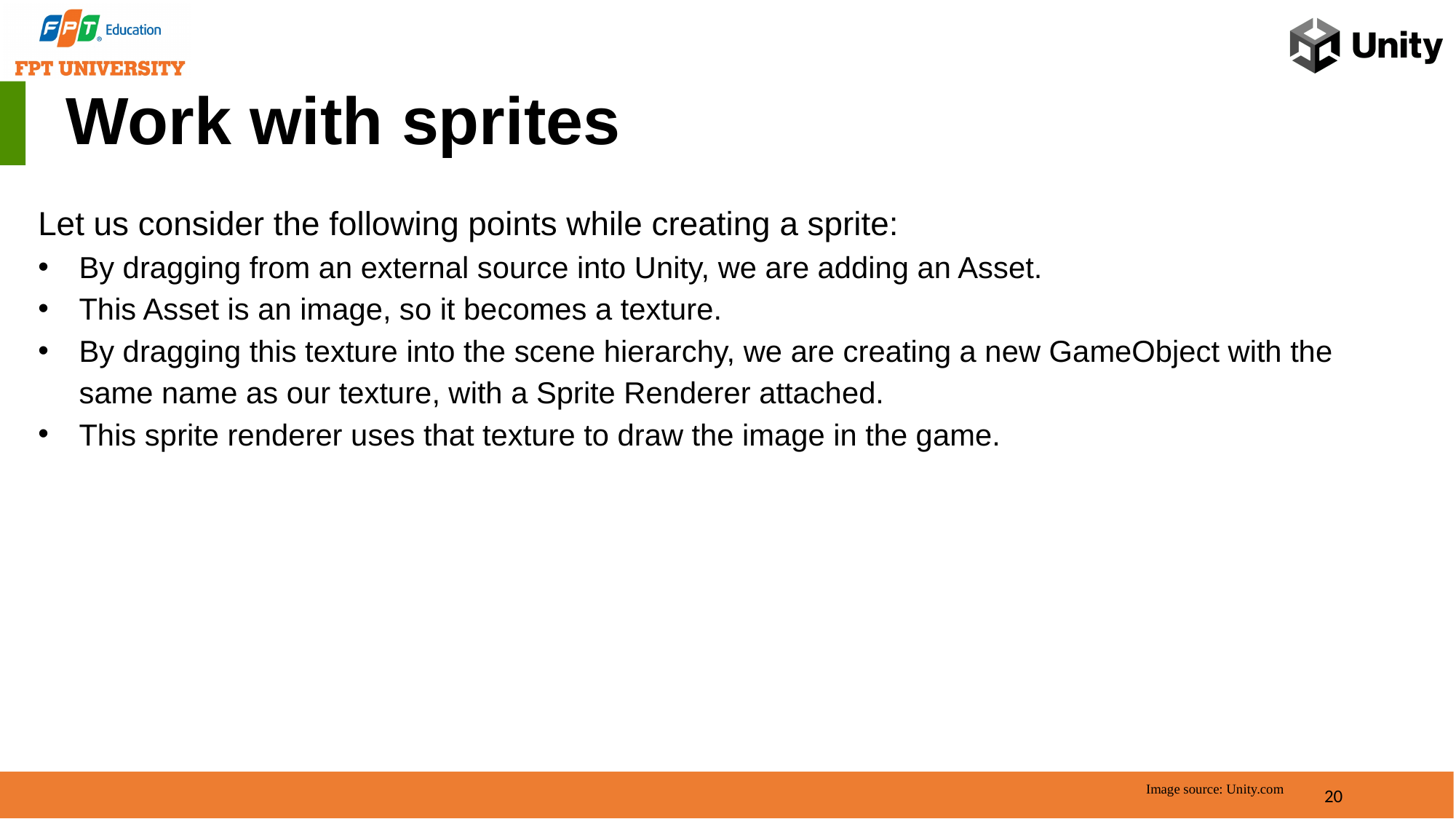

Work with sprites

Let us consider the following points while creating a sprite:
By dragging from an external source into Unity, we are adding an Asset.
This Asset is an image, so it becomes a texture.
By dragging this texture into the scene hierarchy, we are creating a new GameObject with the same name as our texture, with a Sprite Renderer attached.
This sprite renderer uses that texture to draw the image in the game.
20
Image source: Unity.com